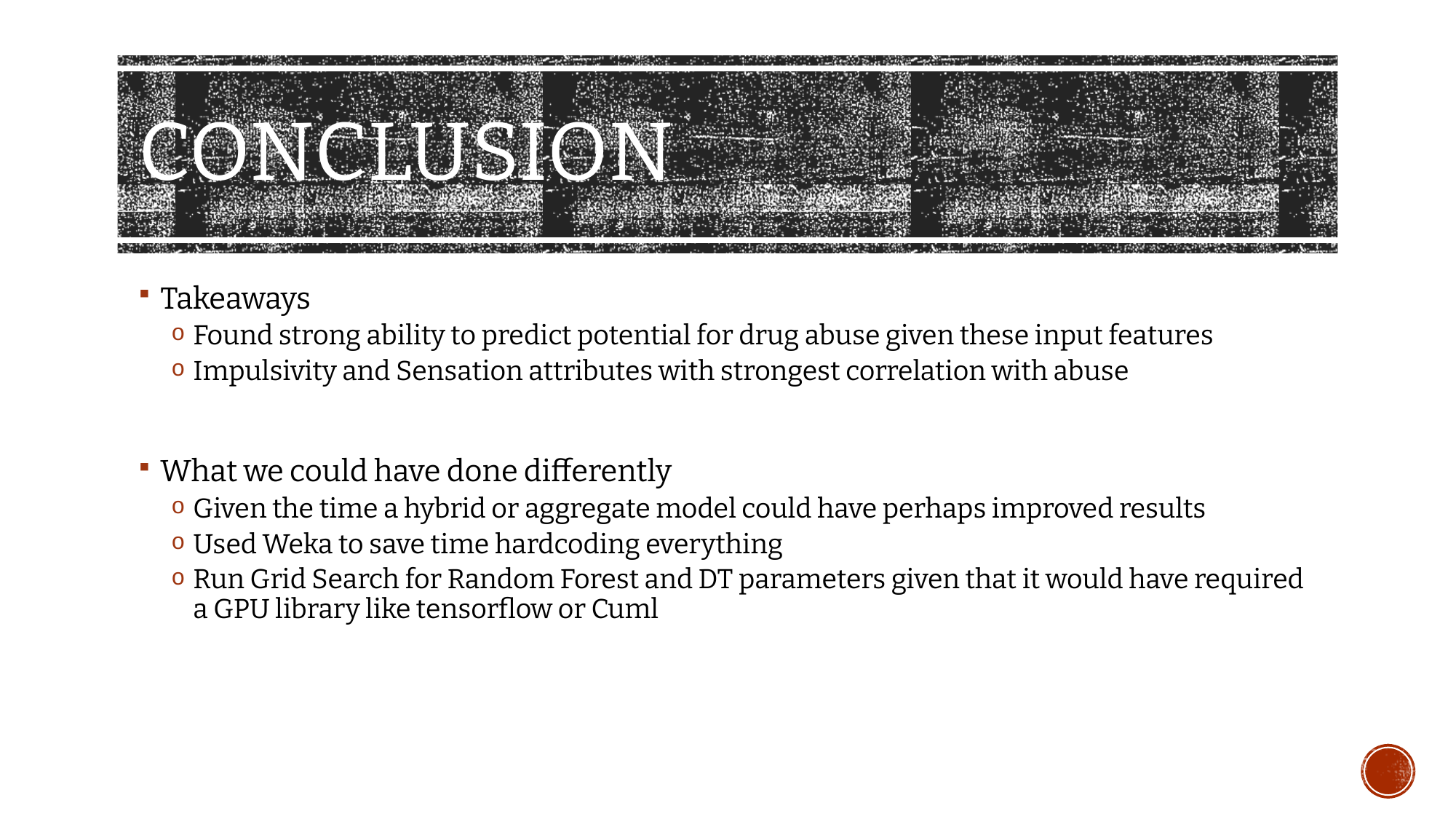

# Conclusion

Takeaways
Found strong ability to predict potential for drug abuse given these input features
Impulsivity and Sensation attributes with strongest correlation with abuse

What we could have done differently
Given the time a hybrid or aggregate model could have perhaps improved results
Used Weka to save time hardcoding everything
Run Grid Search for Random Forest and DT parameters given that it would have required a GPU library like tensorflow or Cuml